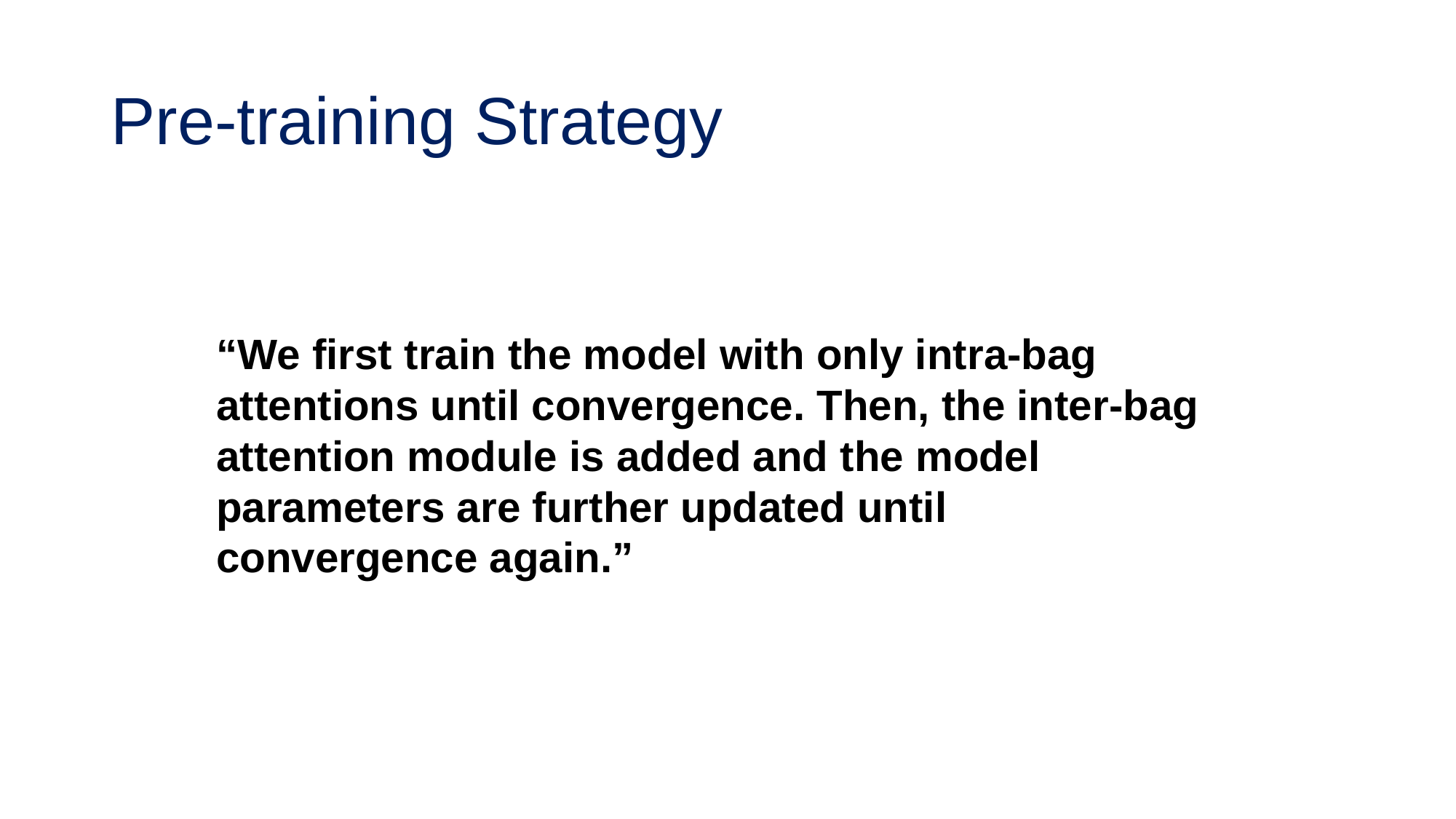

# Pre-training Strategy
“We first train the model with only intra-bag attentions until convergence. Then, the inter-bag attention module is added and the model parameters are further updated until convergence again.”